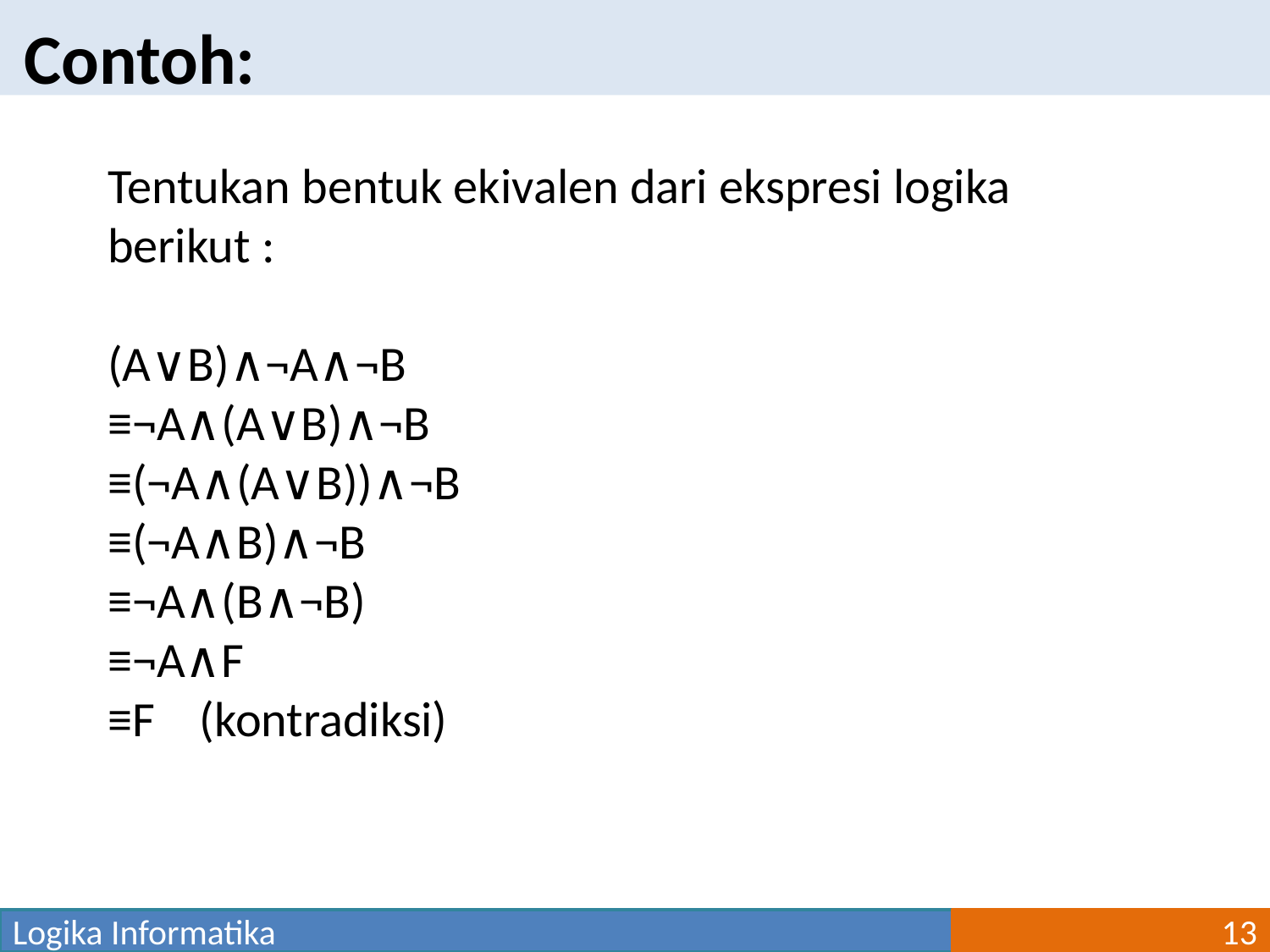

Contoh:
Tentukan bentuk ekivalen dari ekspresi logika berikut :

(A∨B)∧¬A∧¬B
≡¬A∧(A∨B)∧¬B
≡(¬A∧(A∨B))∧¬B
≡(¬A∧B)∧¬B
≡¬A∧(B∧¬B)
≡¬A∧F
≡F    (kontradiksi)
Logika Informatika
13